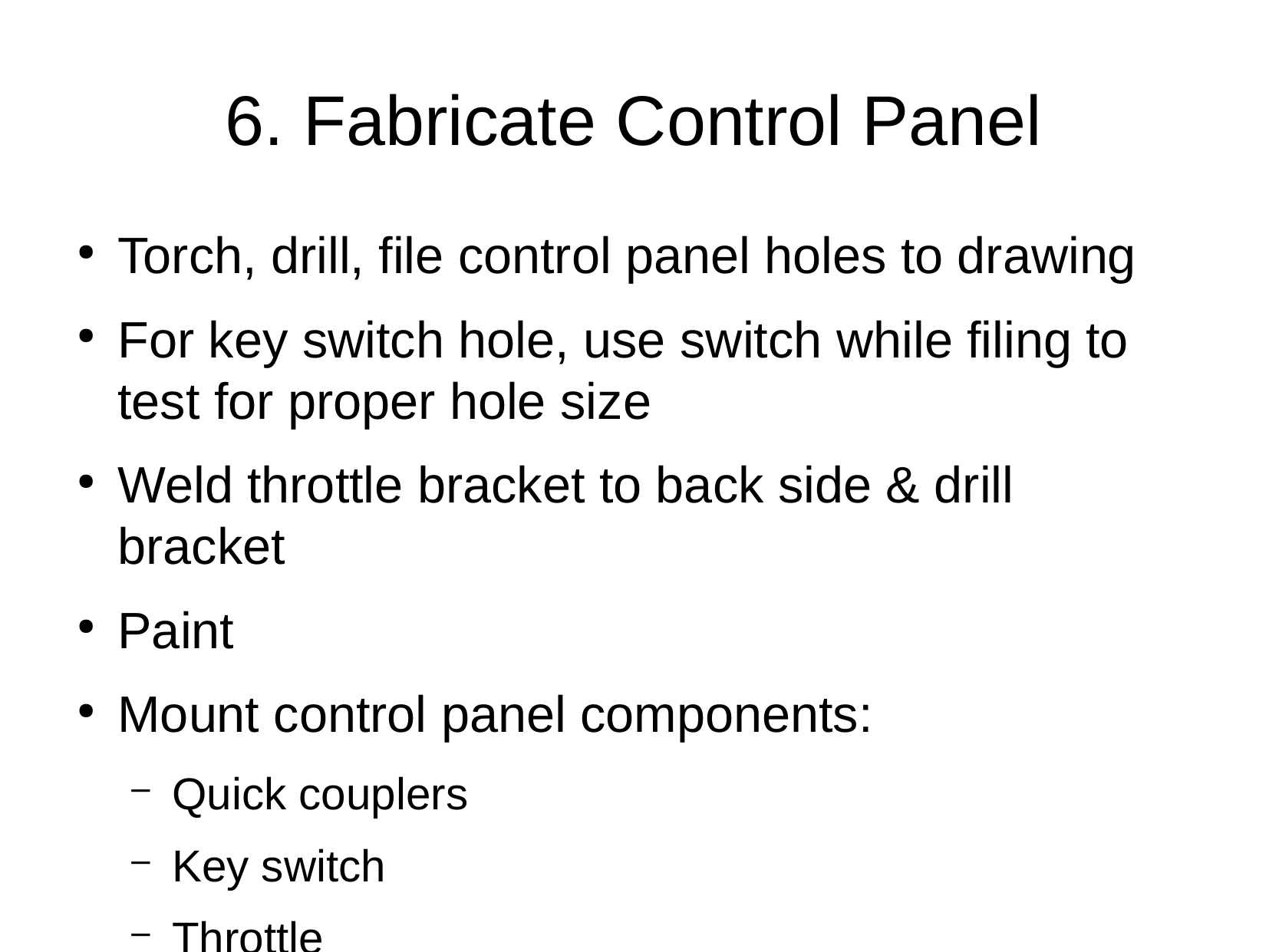

6. Fabricate Control Panel
Torch, drill, file control panel holes to drawing
For key switch hole, use switch while filing to test for proper hole size
Weld throttle bracket to back side & drill bracket
Paint
Mount control panel components:
Quick couplers
Key switch
Throttle